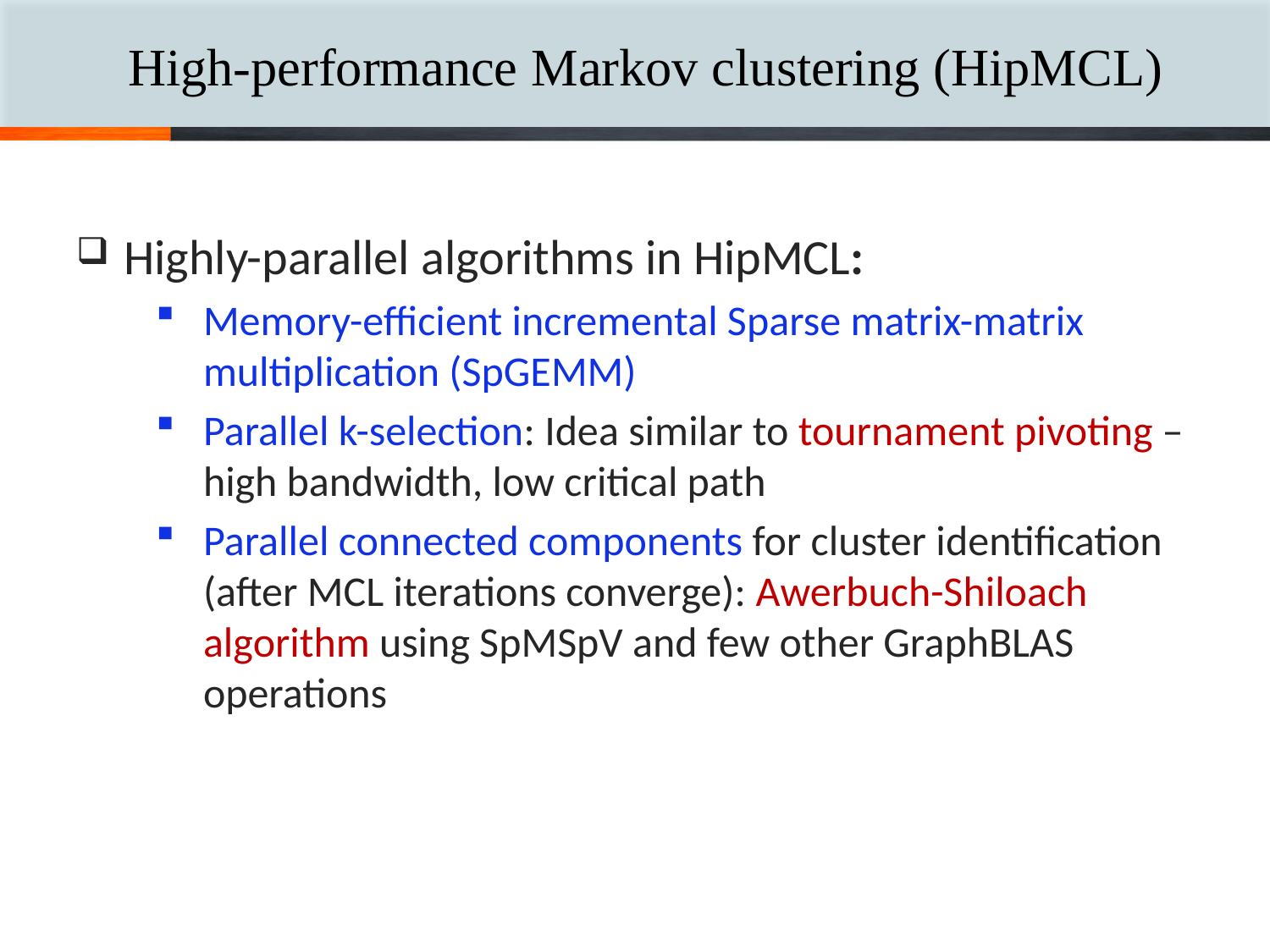

# High-performance Markov clustering (HipMCL)

Highly-parallel algorithms in HipMCL:
Memory-efficient incremental Sparse matrix-matrix multiplication (SpGEMM)
Parallel k-selection: Idea similar to tournament pivoting – high bandwidth, low critical path
Parallel connected components for cluster identification (after MCL iterations converge): Awerbuch-Shiloach algorithm using SpMSpV and few other GraphBLAS operations

5